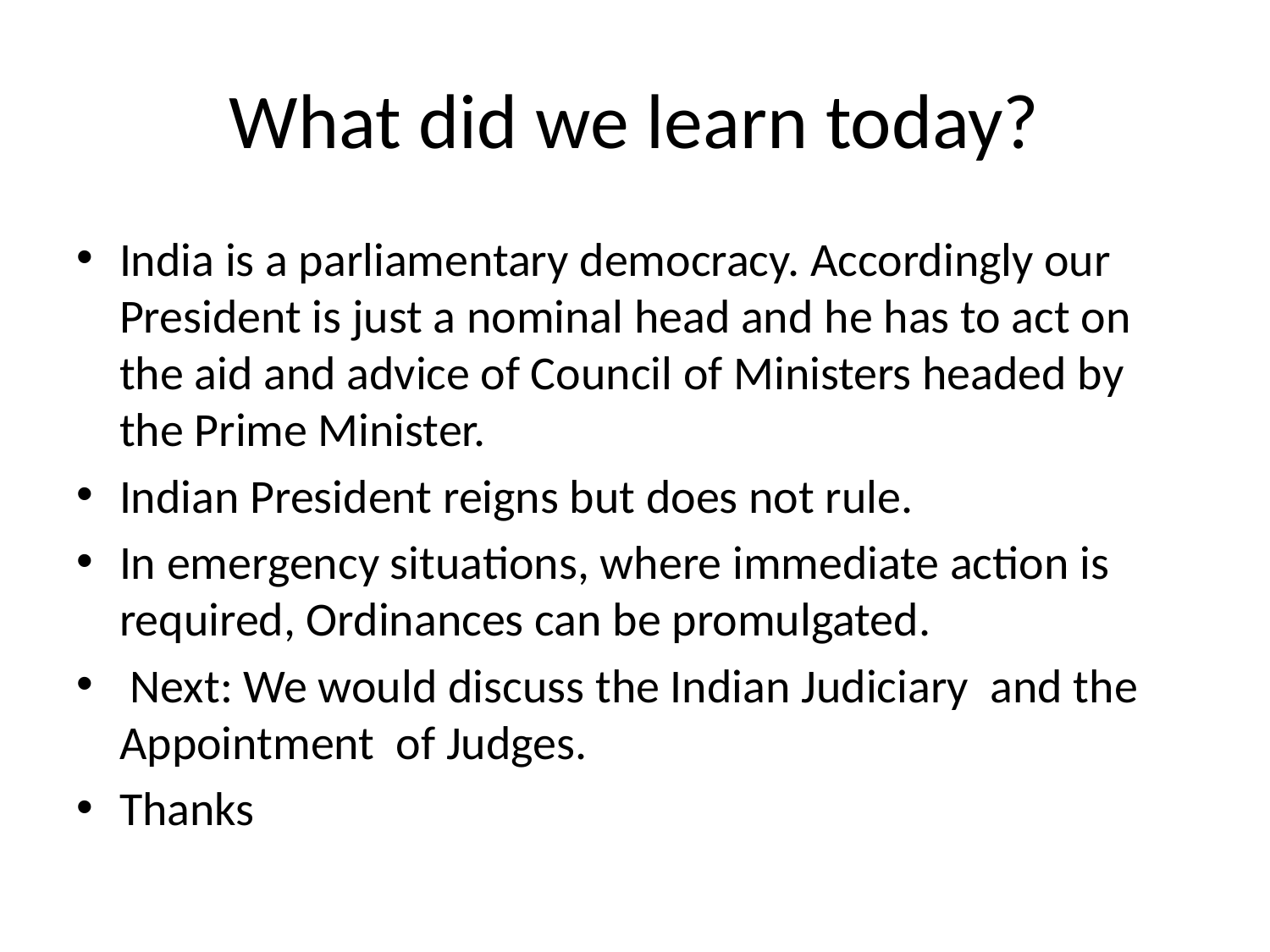

# What did we learn today?
India is a parliamentary democracy. Accordingly our President is just a nominal head and he has to act on the aid and advice of Council of Ministers headed by the Prime Minister.
Indian President reigns but does not rule.
In emergency situations, where immediate action is required, Ordinances can be promulgated.
 Next: We would discuss the Indian Judiciary  and the Appointment  of Judges.
Thanks